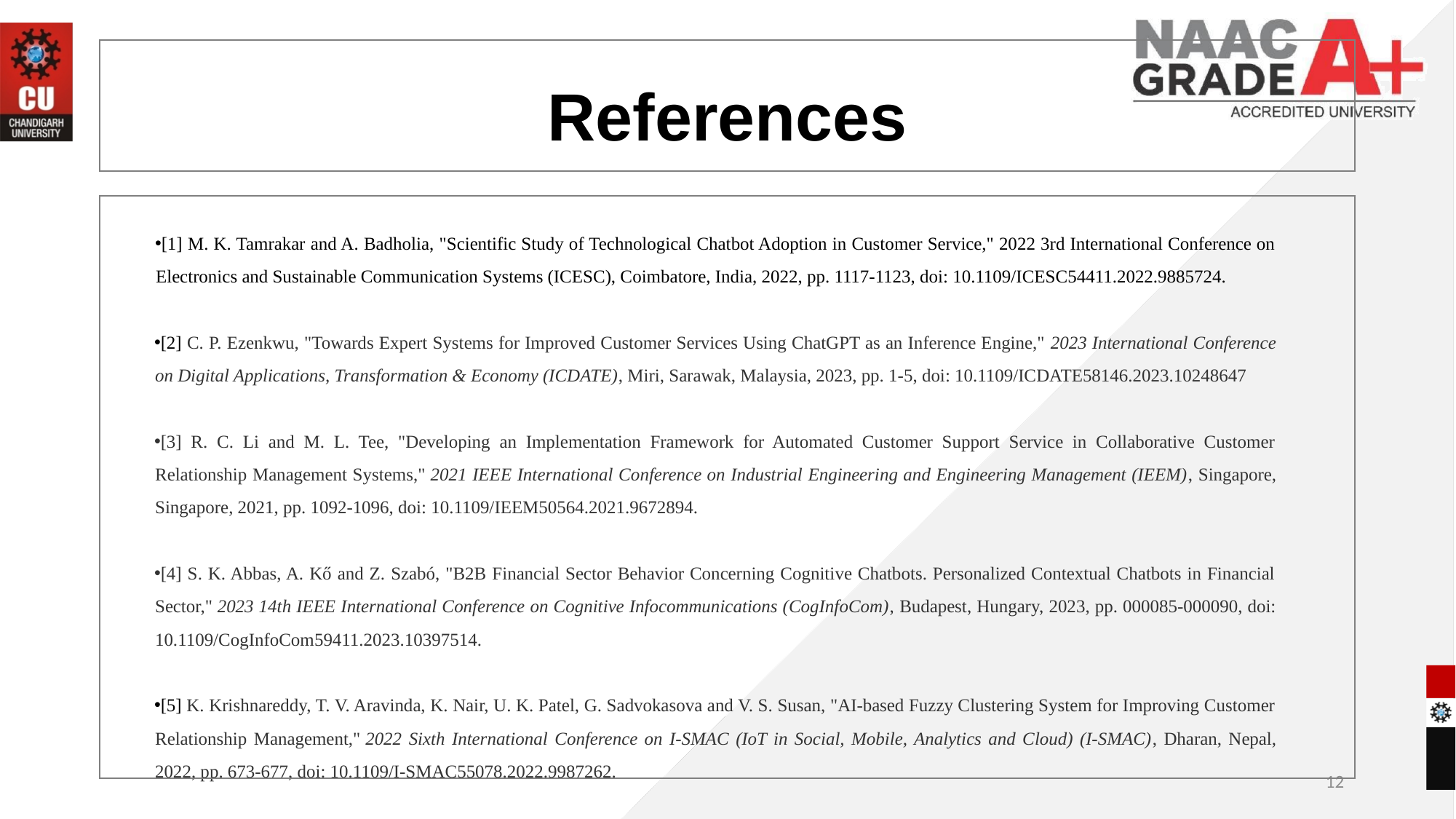

# References

[1] M. K. Tamrakar and A. Badholia, "Scientific Study of Technological Chatbot Adoption in Customer Service," 2022 3rd International Conference on Electronics and Sustainable Communication Systems (ICESC), Coimbatore, India, 2022, pp. 1117-1123, doi: 10.1109/ICESC54411.2022.9885724.
[2] C. P. Ezenkwu, "Towards Expert Systems for Improved Customer Services Using ChatGPT as an Inference Engine," 2023 International Conference on Digital Applications, Transformation & Economy (ICDATE), Miri, Sarawak, Malaysia, 2023, pp. 1-5, doi: 10.1109/ICDATE58146.2023.10248647
[3] R. C. Li and M. L. Tee, "Developing an Implementation Framework for Automated Customer Support Service in Collaborative Customer Relationship Management Systems," 2021 IEEE International Conference on Industrial Engineering and Engineering Management (IEEM), Singapore, Singapore, 2021, pp. 1092-1096, doi: 10.1109/IEEM50564.2021.9672894.
[4] S. K. Abbas, A. Kő and Z. Szabó, "B2B Financial Sector Behavior Concerning Cognitive Chatbots. Personalized Contextual Chatbots in Financial Sector," 2023 14th IEEE International Conference on Cognitive Infocommunications (CogInfoCom), Budapest, Hungary, 2023, pp. 000085-000090, doi: 10.1109/CogInfoCom59411.2023.10397514.
[5] K. Krishnareddy, T. V. Aravinda, K. Nair, U. K. Patel, G. Sadvokasova and V. S. Susan, "AI-based Fuzzy Clustering System for Improving Customer Relationship Management," 2022 Sixth International Conference on I-SMAC (IoT in Social, Mobile, Analytics and Cloud) (I-SMAC), Dharan, Nepal, 2022, pp. 673-677, doi: 10.1109/I-SMAC55078.2022.9987262.

12